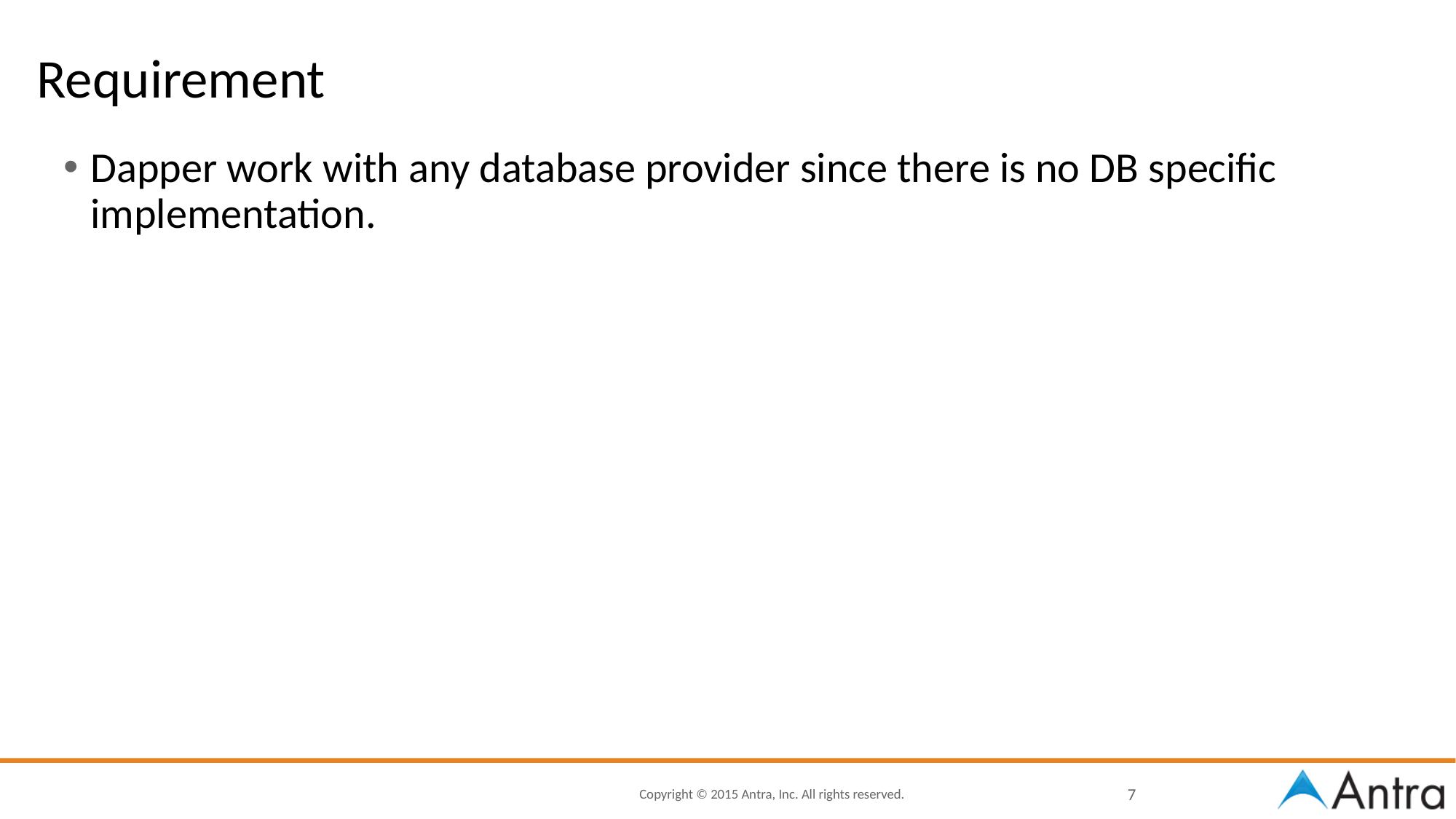

# Requirement
Dapper work with any database provider since there is no DB specific implementation.
7